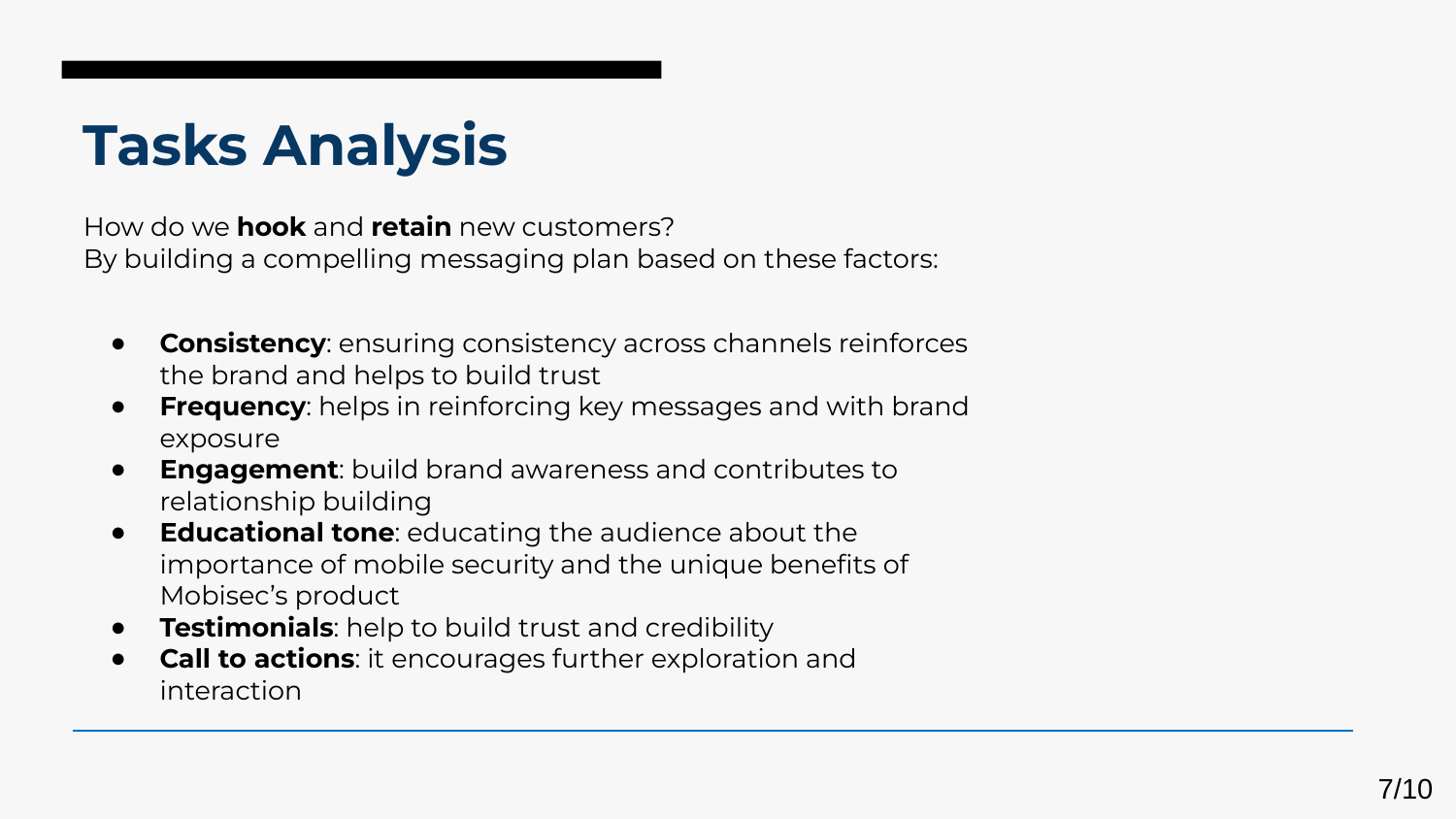

# Tasks Analysis
How do we hook and retain new customers?
By building a compelling messaging plan based on these factors:

Consistency: ensuring consistency across channels reinforces the brand and helps to build trust
Frequency: helps in reinforcing key messages and with brand exposure
Engagement: build brand awareness and contributes to relationship building
Educational tone: educating the audience about the importance of mobile security and the unique benefits of Mobisec’s product
Testimonials: help to build trust and credibility
Call to actions: it encourages further exploration and interaction

7/10